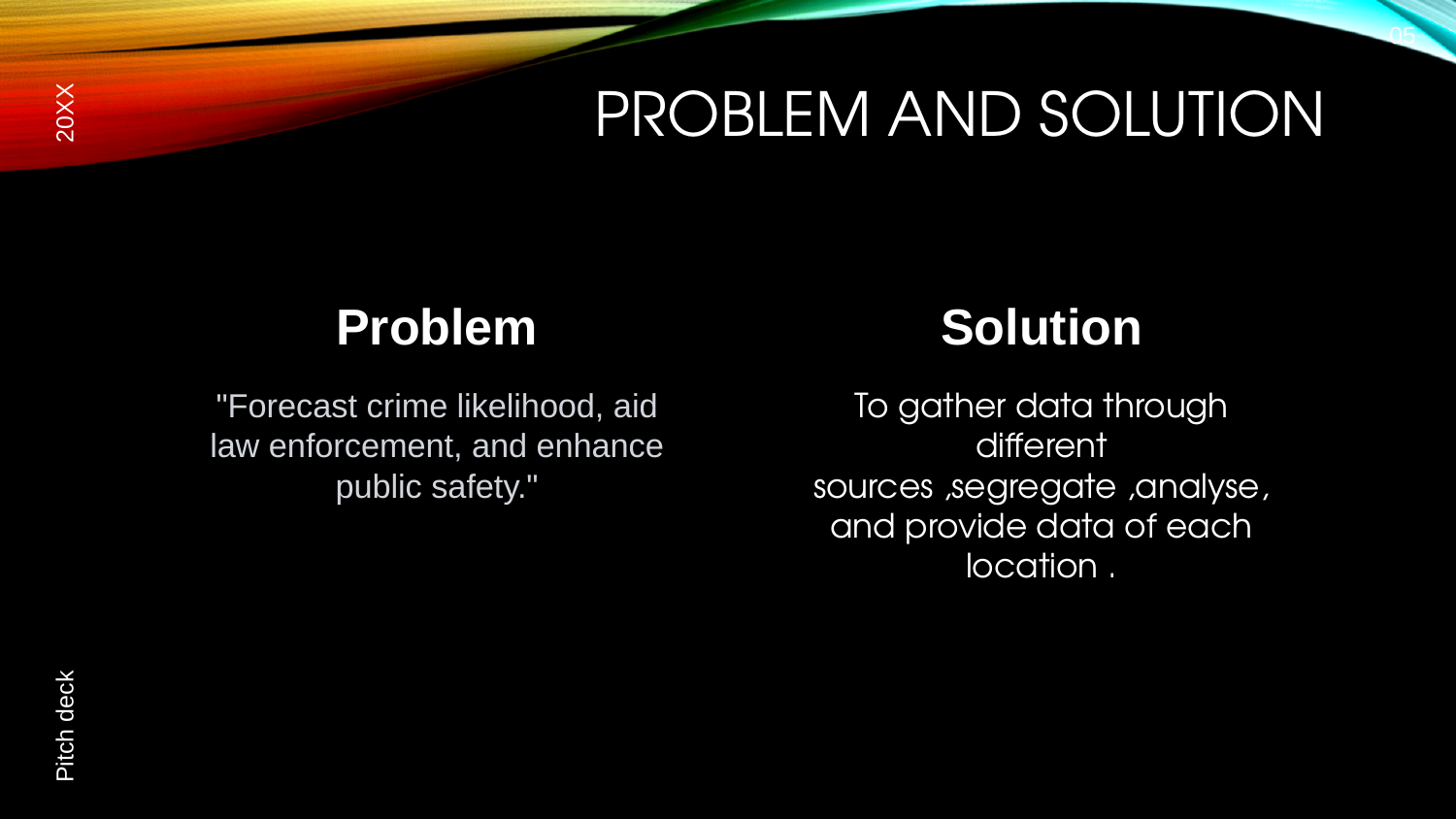

05
# Problem and solution
20XX
Problem

Solution
"Forecast crime likelihood, aid law enforcement, and enhance public safety."

To gather data through different sources ,segregate ,analyse, and provide data of each location .
Pitch deck